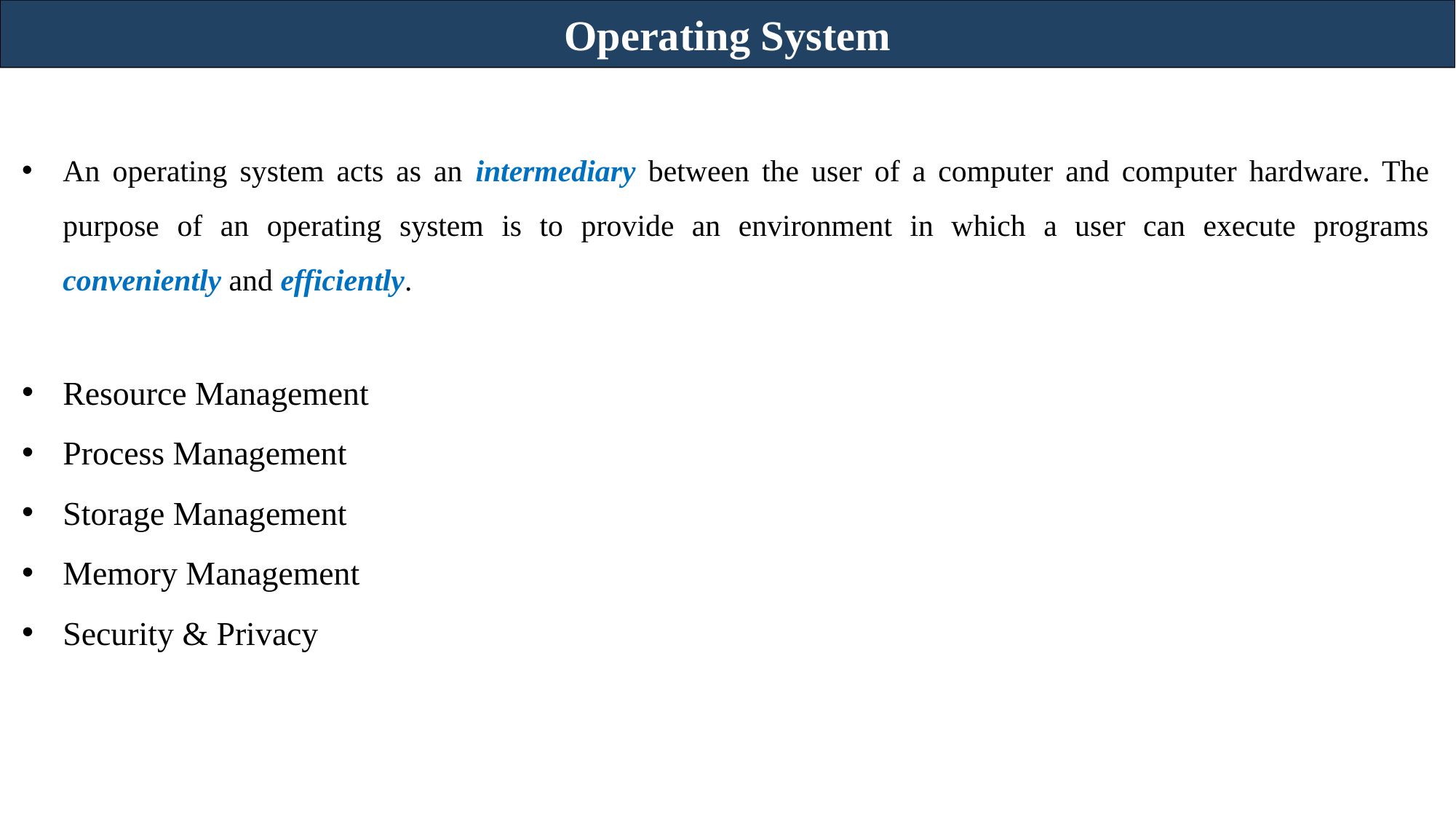

Operating System
An operating system acts as an intermediary between the user of a computer and computer hardware. The purpose of an operating system is to provide an environment in which a user can execute programs conveniently and efficiently.

Resource Management
Process Management
Storage Management
Memory Management
Security & Privacy